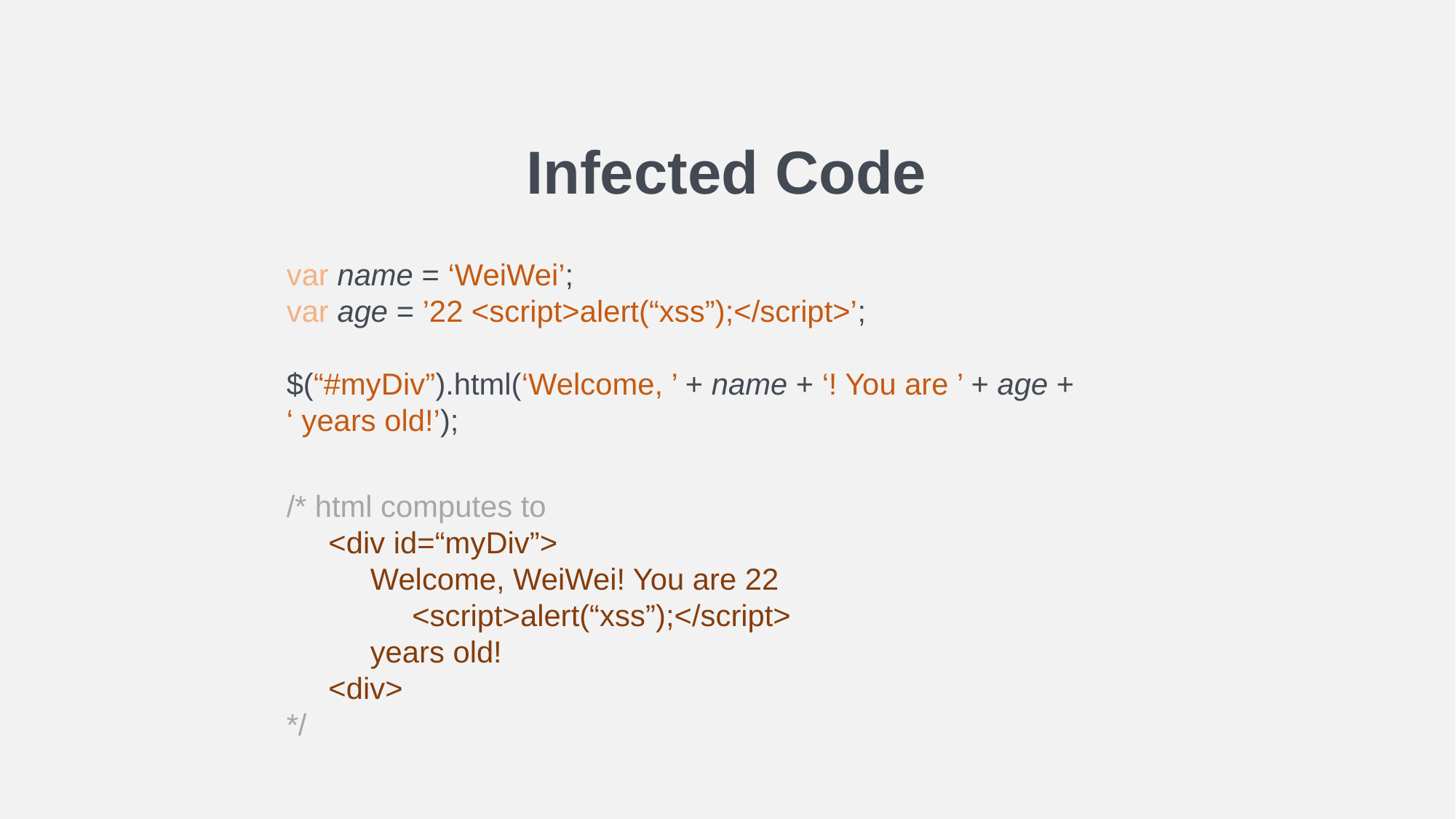

Infected Code
var name = ‘WeiWei’;
var age = ’22 <script>alert(“xss”);</script>’;

$(“#myDiv”).html(‘Welcome, ’ + name + ‘! You are ’ + age +
‘ years old!’);
/* html computes to
     <div id=“myDiv”>
          Welcome, WeiWei! You are 22
               <script>alert(“xss”);</script>
          years old!
     <div>
*/